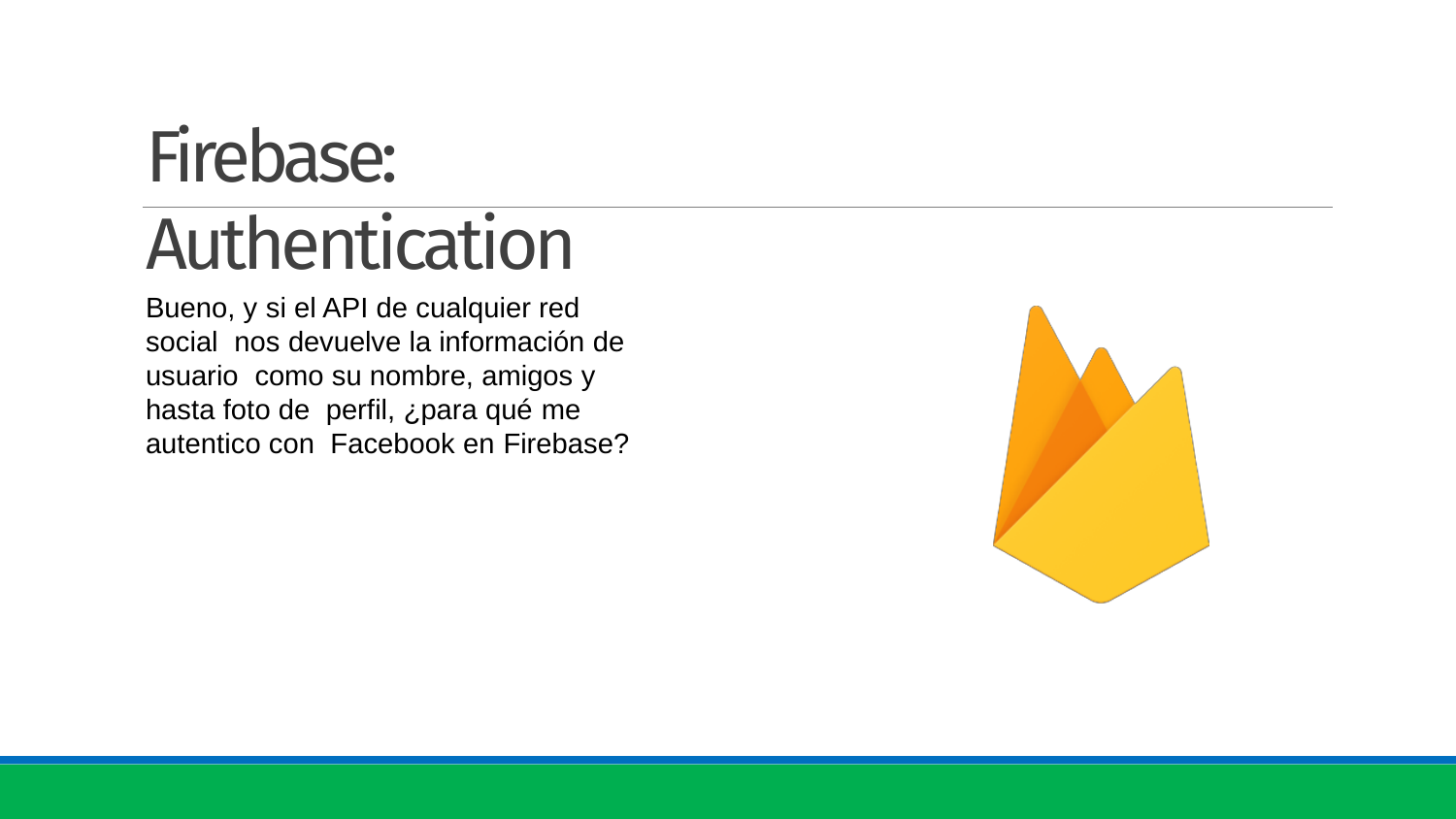

# Firebase: Authentication
Bueno, y si el API de cualquier red social  nos devuelve la información de usuario  como su nombre, amigos y hasta foto de  perfil, ¿para qué me autentico con  Facebook en Firebase?